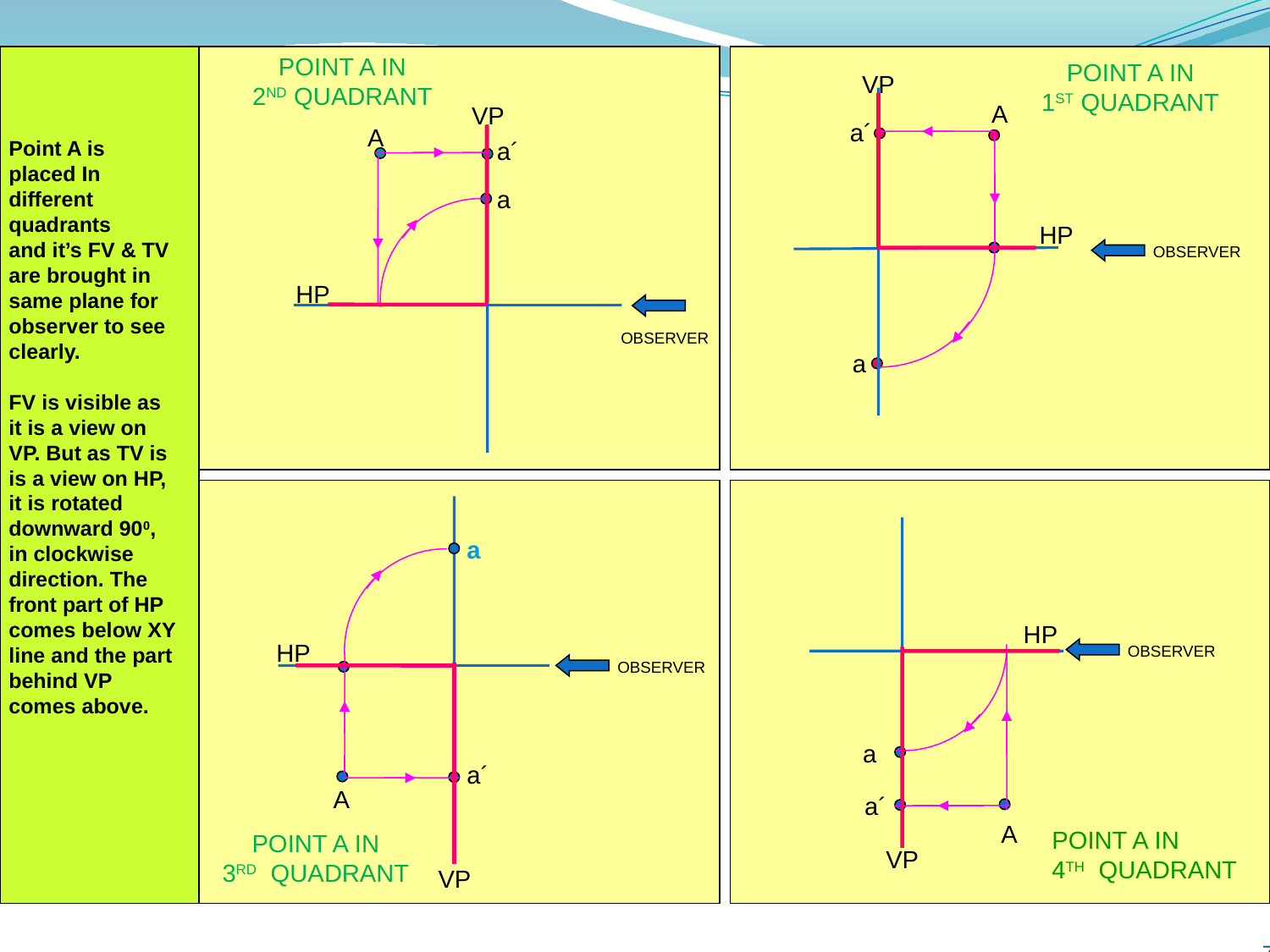

POINT A IN
2ND QUADRANT

Point A is placed In
different quadrants
and it’s FV & TV are brought in same plane for observer to see clearly.

FV is visible as it is a view on VP. But as TV is is a view on HP, it is rotated
downward 900, in clockwise direction. The front part of HP comes below XY line and the part behind VP
comes above.

POINT A IN
1ST QUADRANT
VP

HP

A

VP
HP
a´

A

a´

a

OBSERVER

OBSERVER

a

a

HP
VP

HP
VP
OBSERVER

OBSERVER

a

a´

A

a´

A
POINT A IN
4TH  QUADRANT
POINT A IN
3RD  QUADRANT
7